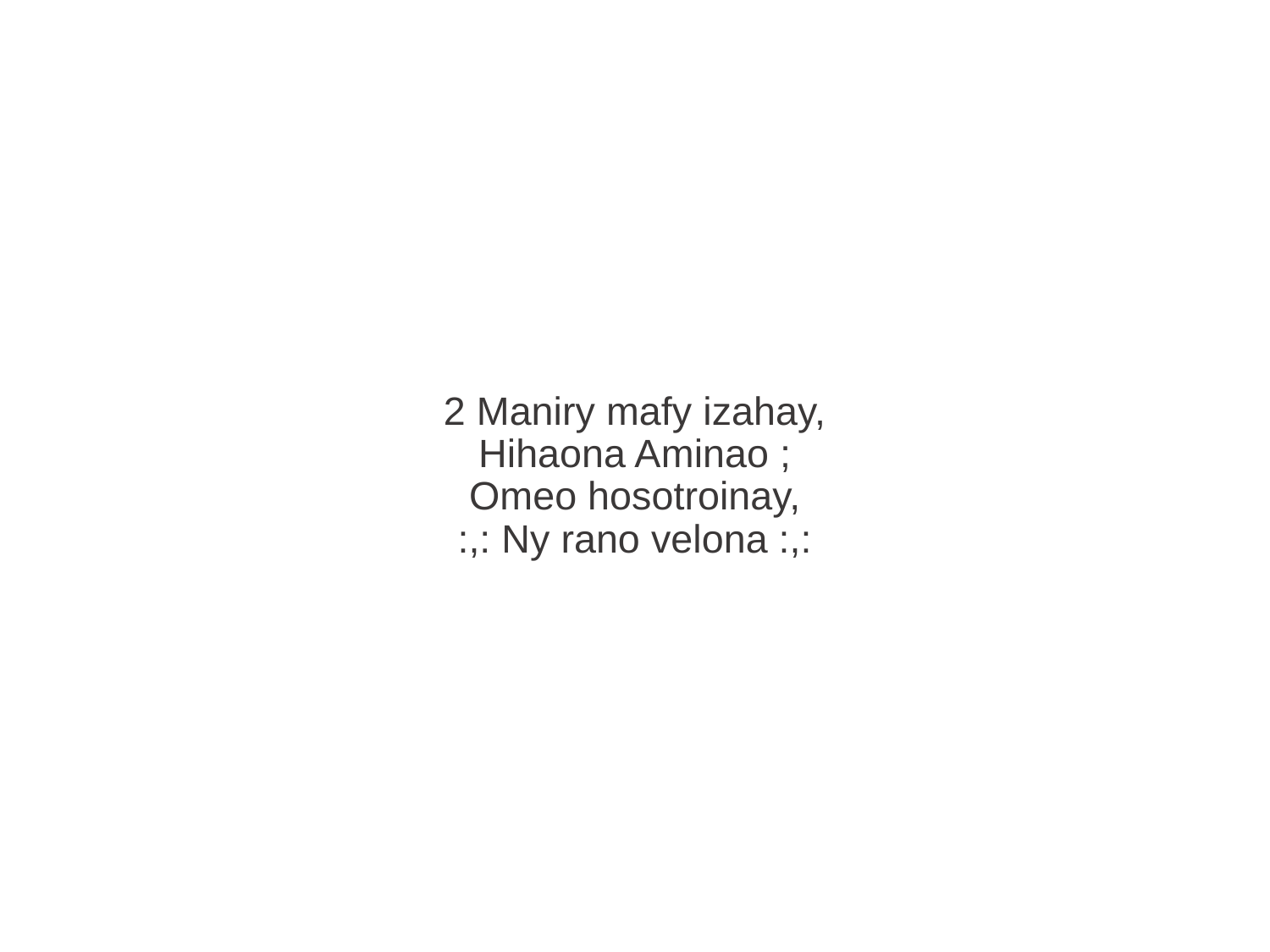

2 Maniry mafy izahay,
Hihaona Aminao ;
Omeo hosotroinay,
:,: Ny rano velona :,: